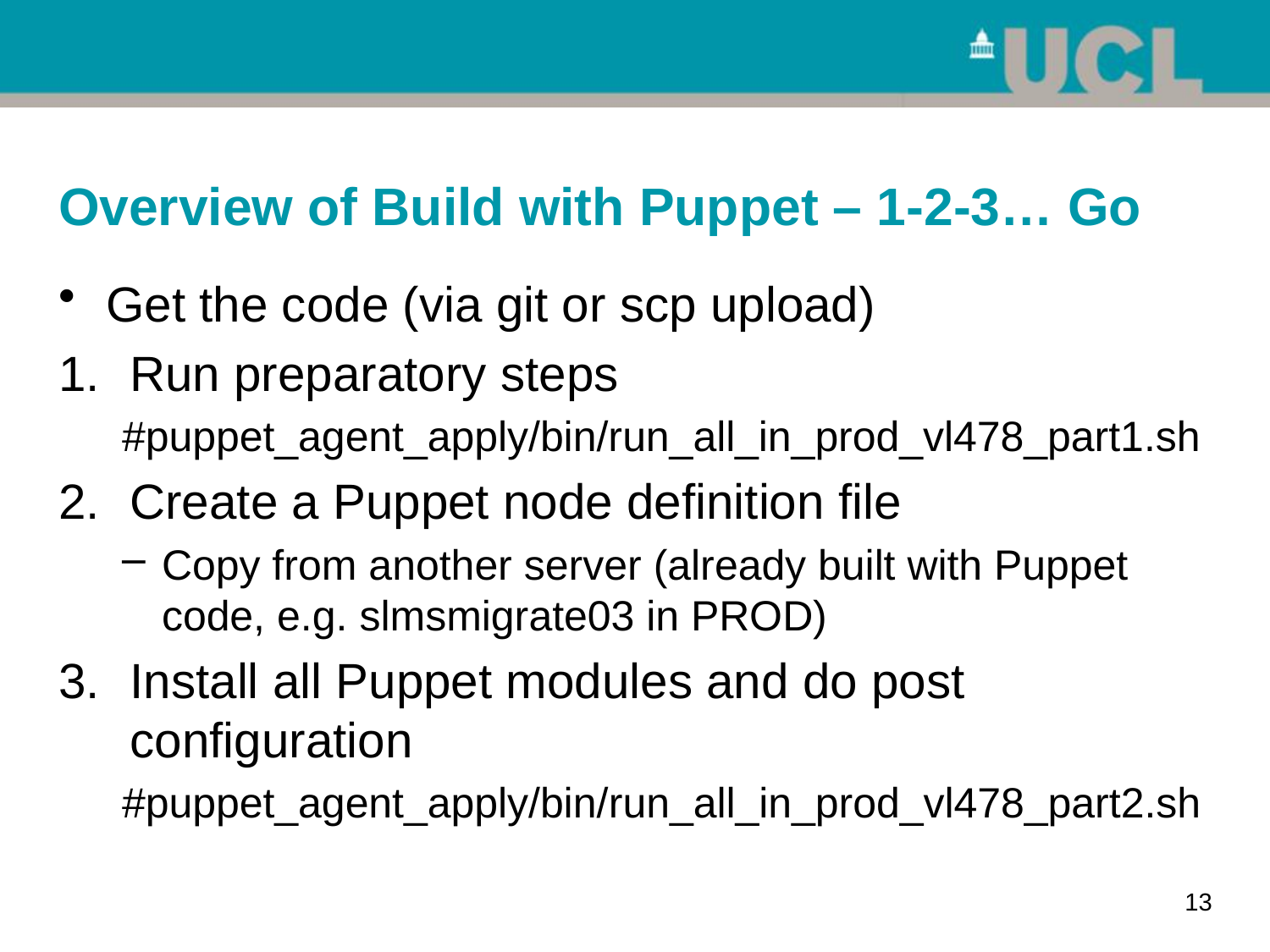

# Overview of Build with Puppet – 1-2-3… Go
Get the code (via git or scp upload)
Run preparatory steps
#puppet_agent_apply/bin/run_all_in_prod_vl478_part1.sh
Create a Puppet node definition file
Copy from another server (already built with Puppet code, e.g. slmsmigrate03 in PROD)
Install all Puppet modules and do post configuration
#puppet_agent_apply/bin/run_all_in_prod_vl478_part2.sh
13